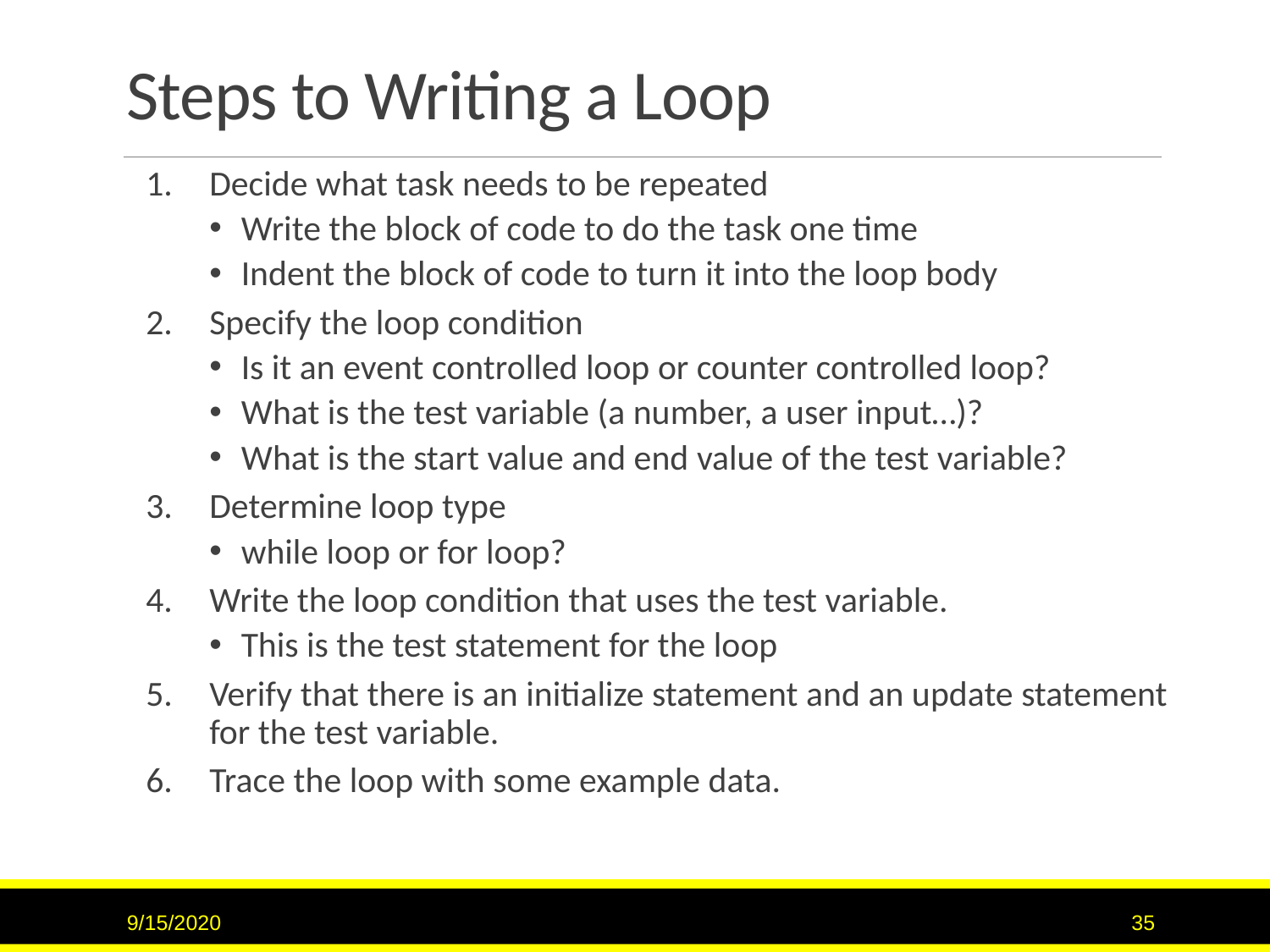

# Steps to Writing a Loop
Decide what task needs to be repeated
Write the block of code to do the task one time
Indent the block of code to turn it into the loop body
Specify the loop condition
Is it an event controlled loop or counter controlled loop?
What is the test variable (a number, a user input…)?
What is the start value and end value of the test variable?
Determine loop type
while loop or for loop?
Write the loop condition that uses the test variable.
This is the test statement for the loop
Verify that there is an initialize statement and an update statement for the test variable.
Trace the loop with some example data.
9/15/2020
35